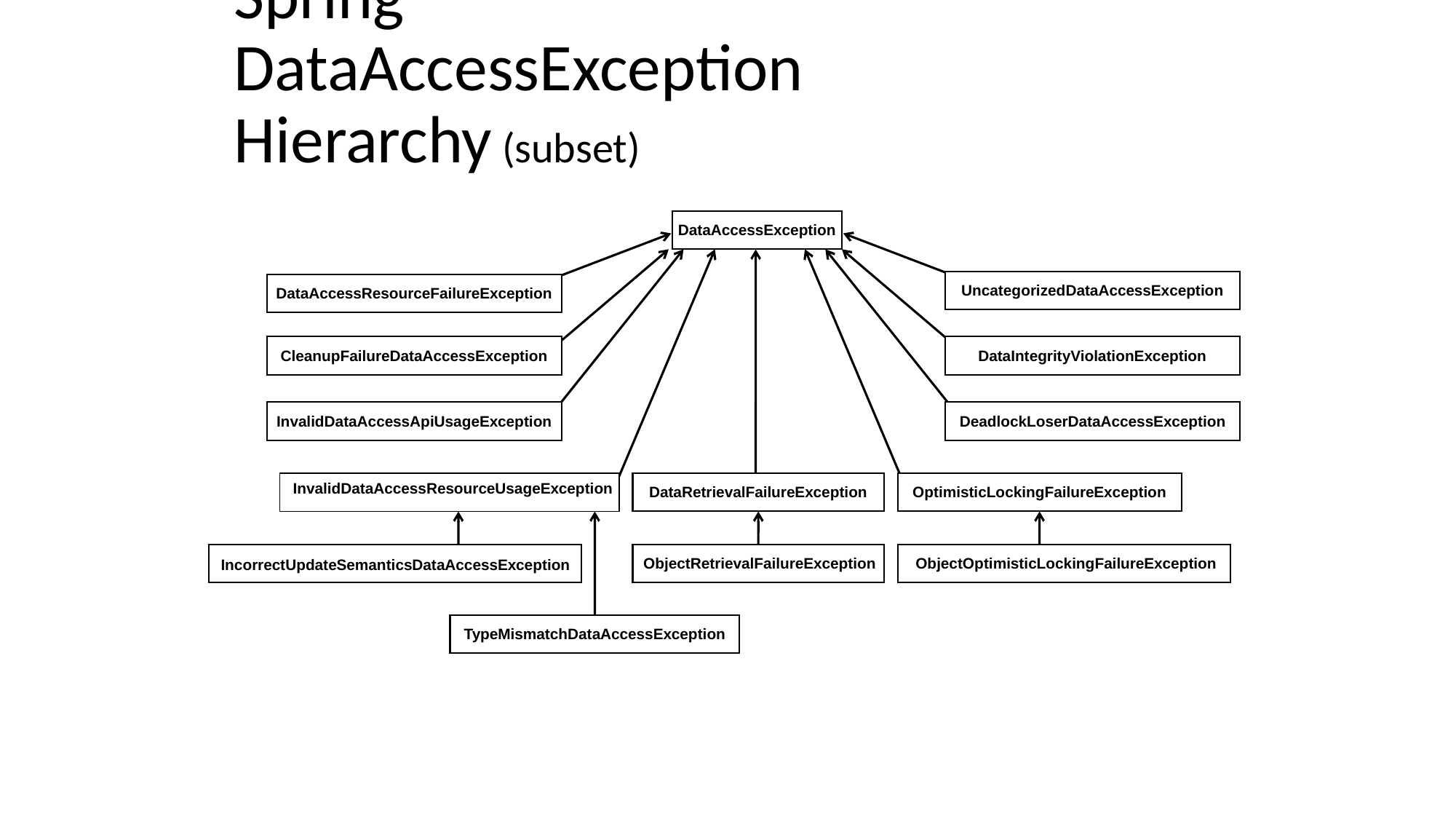

Spring DataAccessException Hierarchy (subset)

DataAccessException
UncategorizedDataAccessException
DataAccessResourceFailureException
CleanupFailureDataAccessException
DataIntegrityViolationException
InvalidDataAccessApiUsageException
DeadlockLoserDataAccessException
InvalidDataAccessResourceUsageException
OptimisticLockingFailureException
ObjectRetrievalFailureException
ObjectOptimisticLockingFailureException
IncorrectUpdateSemanticsDataAccessException
TypeMismatchDataAccessException

DataRetrievalFailureException